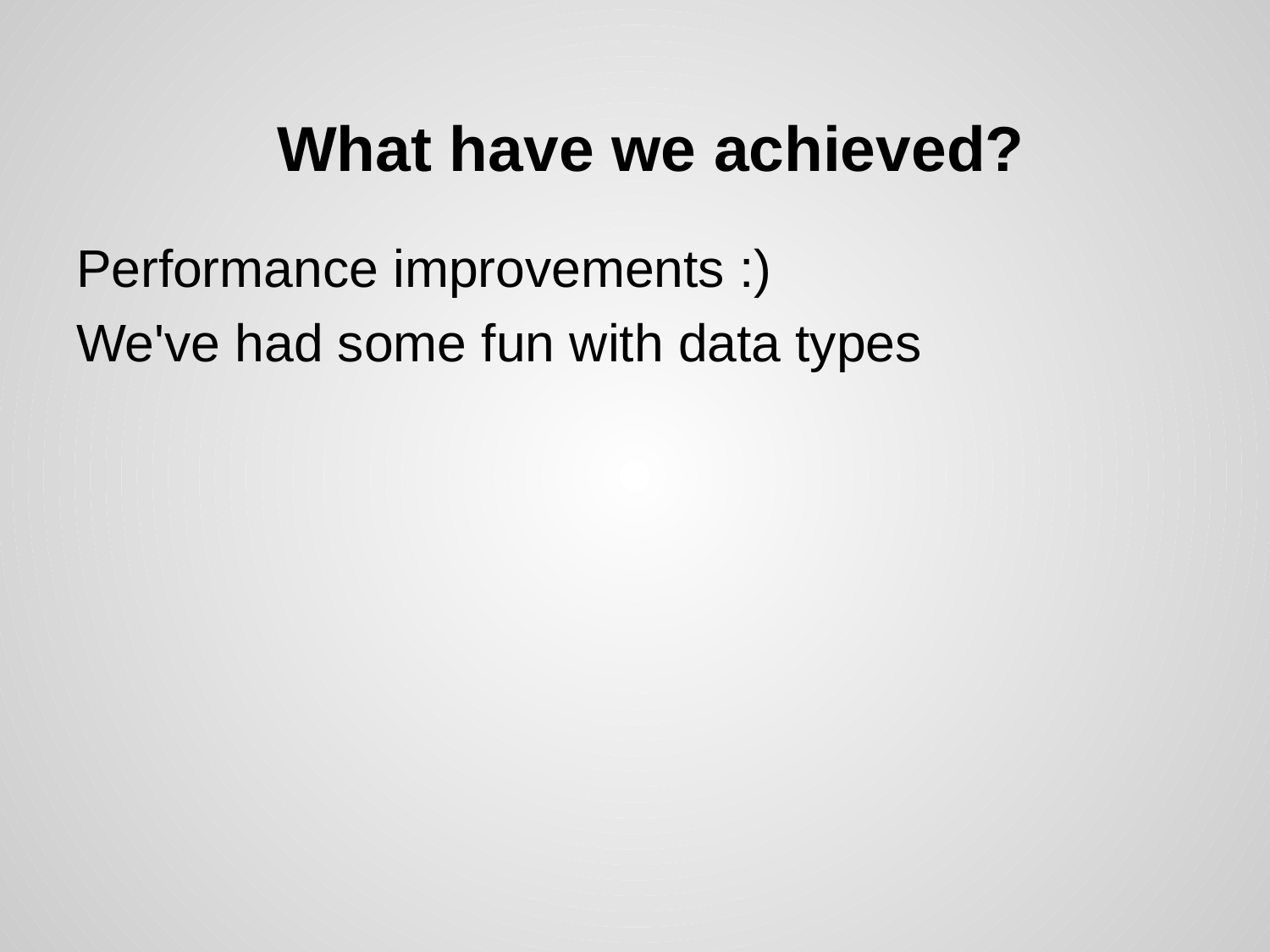

# What have we achieved?
Performance improvements :)
We've had some fun with data types